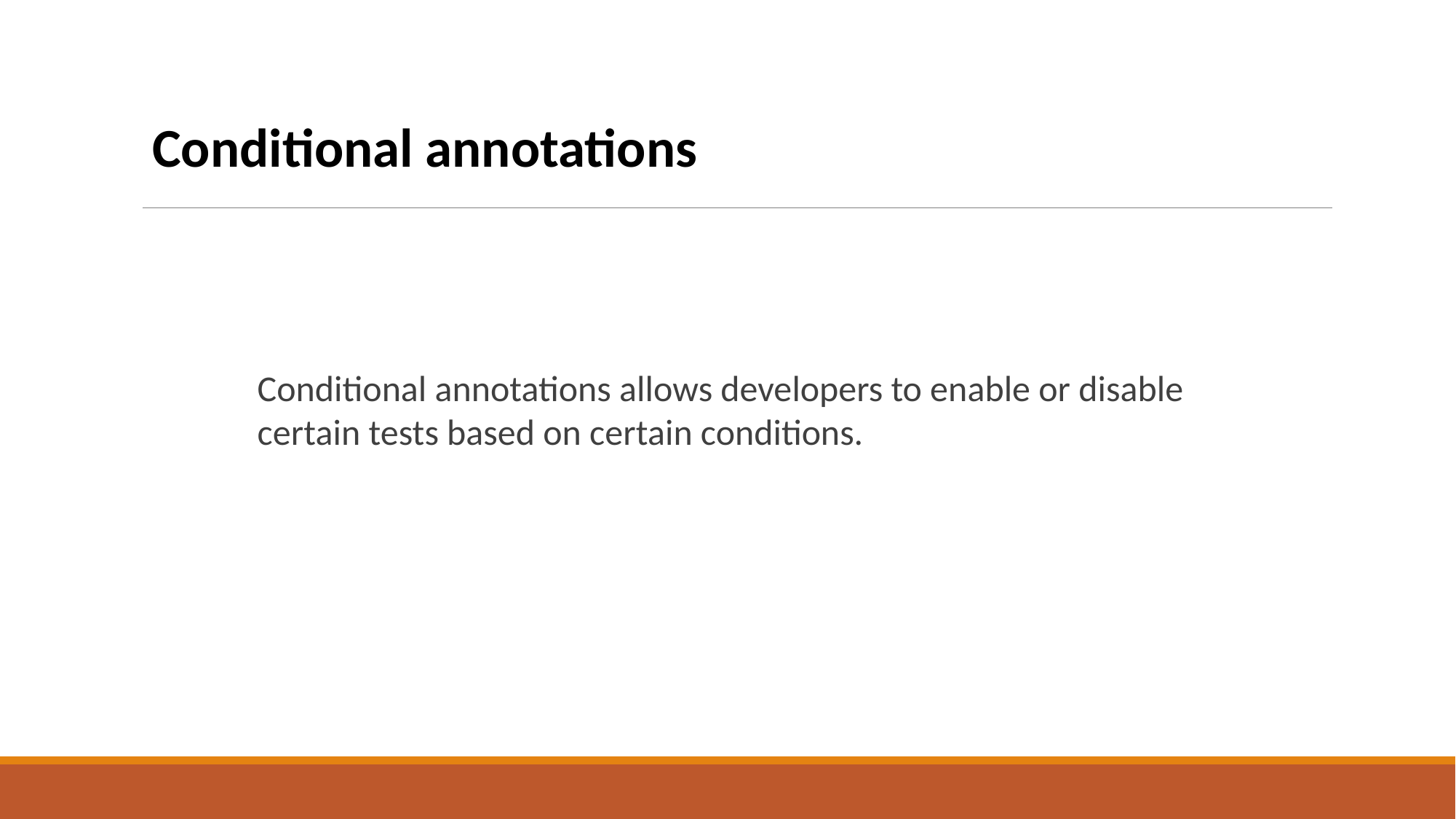

Conditional annotations

Conditional annotations allows developers to enable or disable certain tests based on certain conditions.